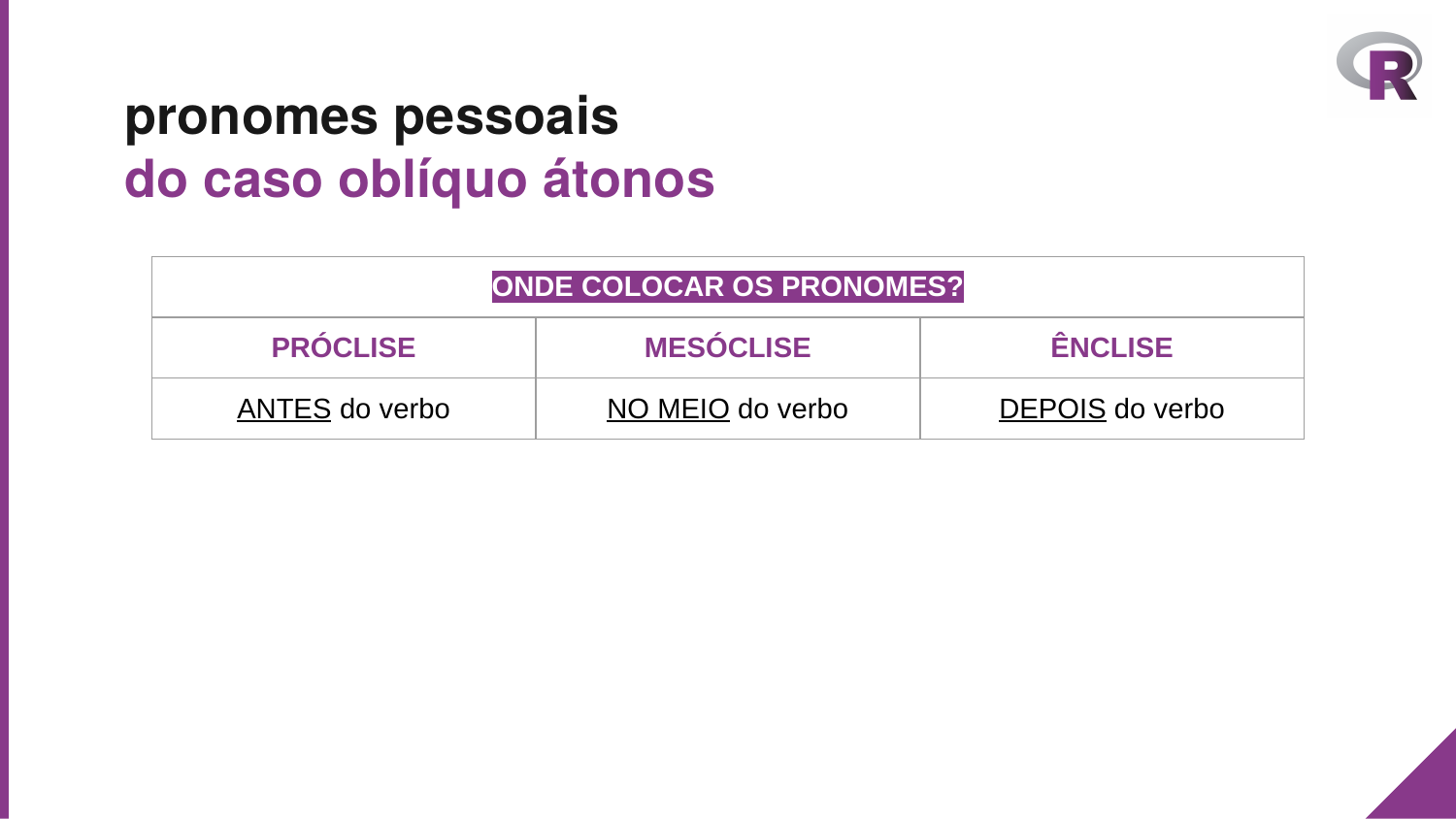

# pronomes pessoais
do caso oblíquo átonos
| ONDE COLOCAR OS PRONOMES? |  |  |
| --- | --- | --- |
| PRÓCLISE | MESÓCLISE | ÊNCLISE |
| ANTES do verbo | NO MEIO do verbo | DEPOIS do verbo |